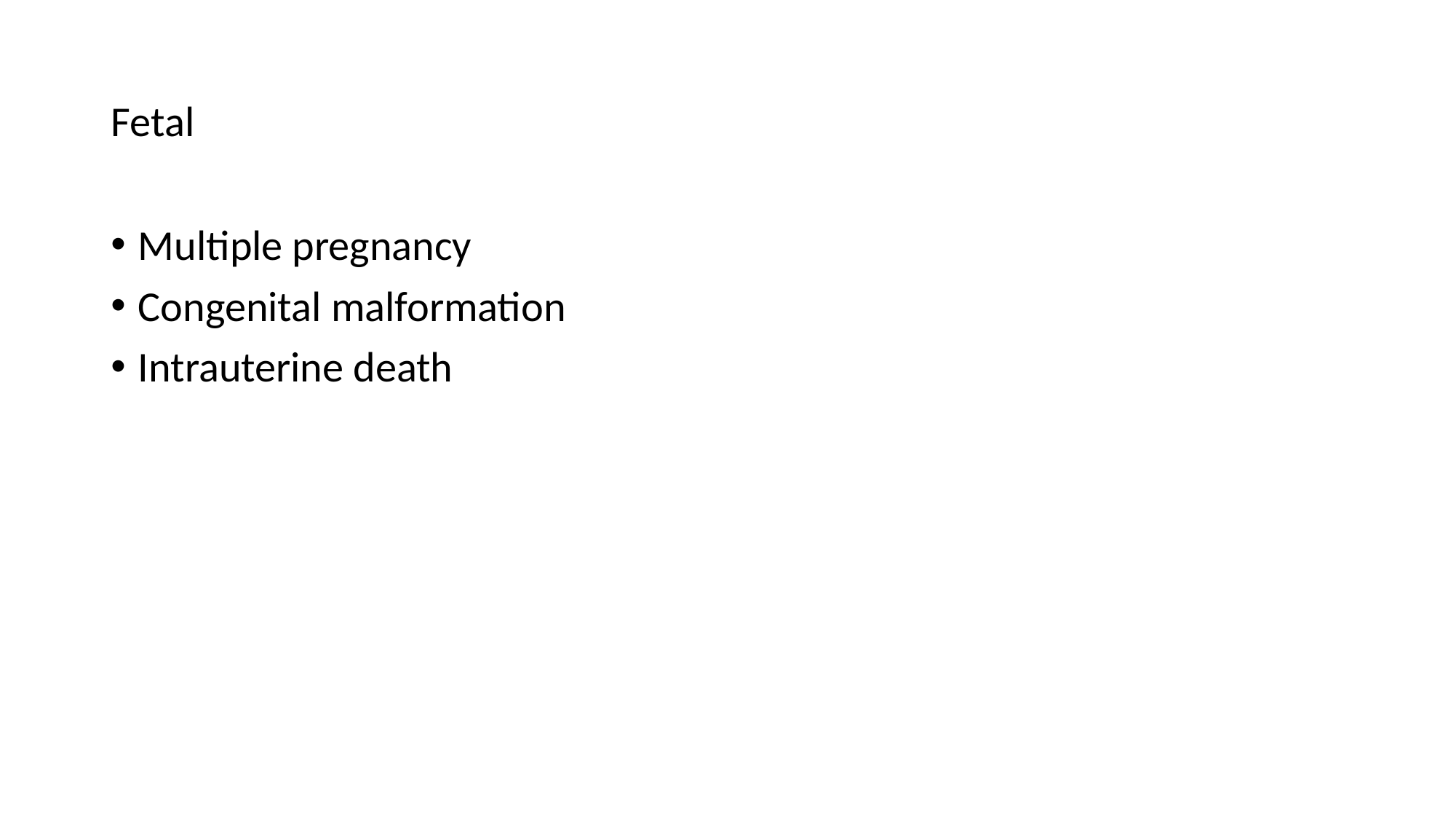

# Fetal
Multiple pregnancy
Congenital malformation
Intrauterine death